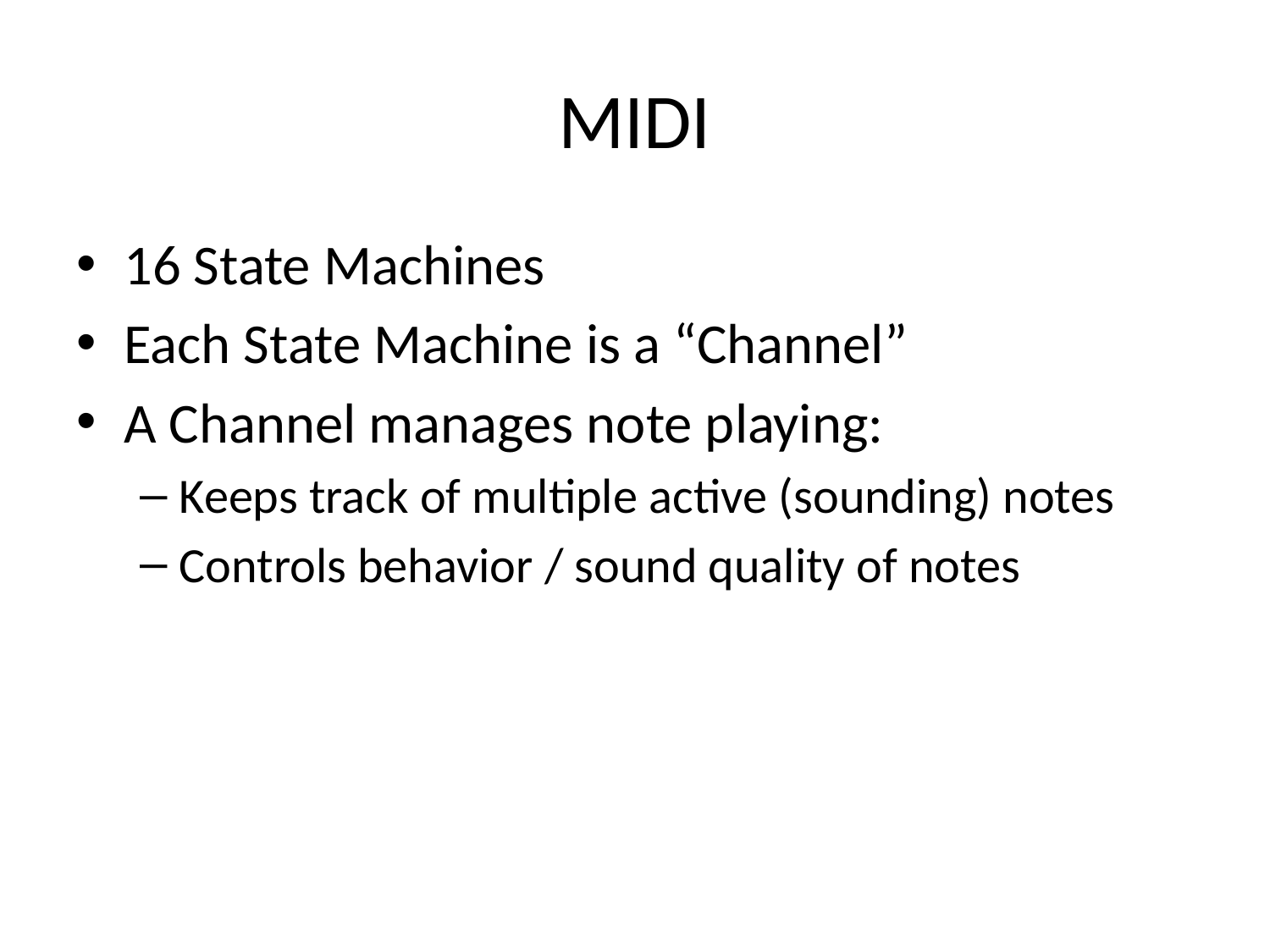

# MIDI
16 State Machines
Each State Machine is a “Channel”
A Channel manages note playing:
Keeps track of multiple active (sounding) notes
Controls behavior / sound quality of notes